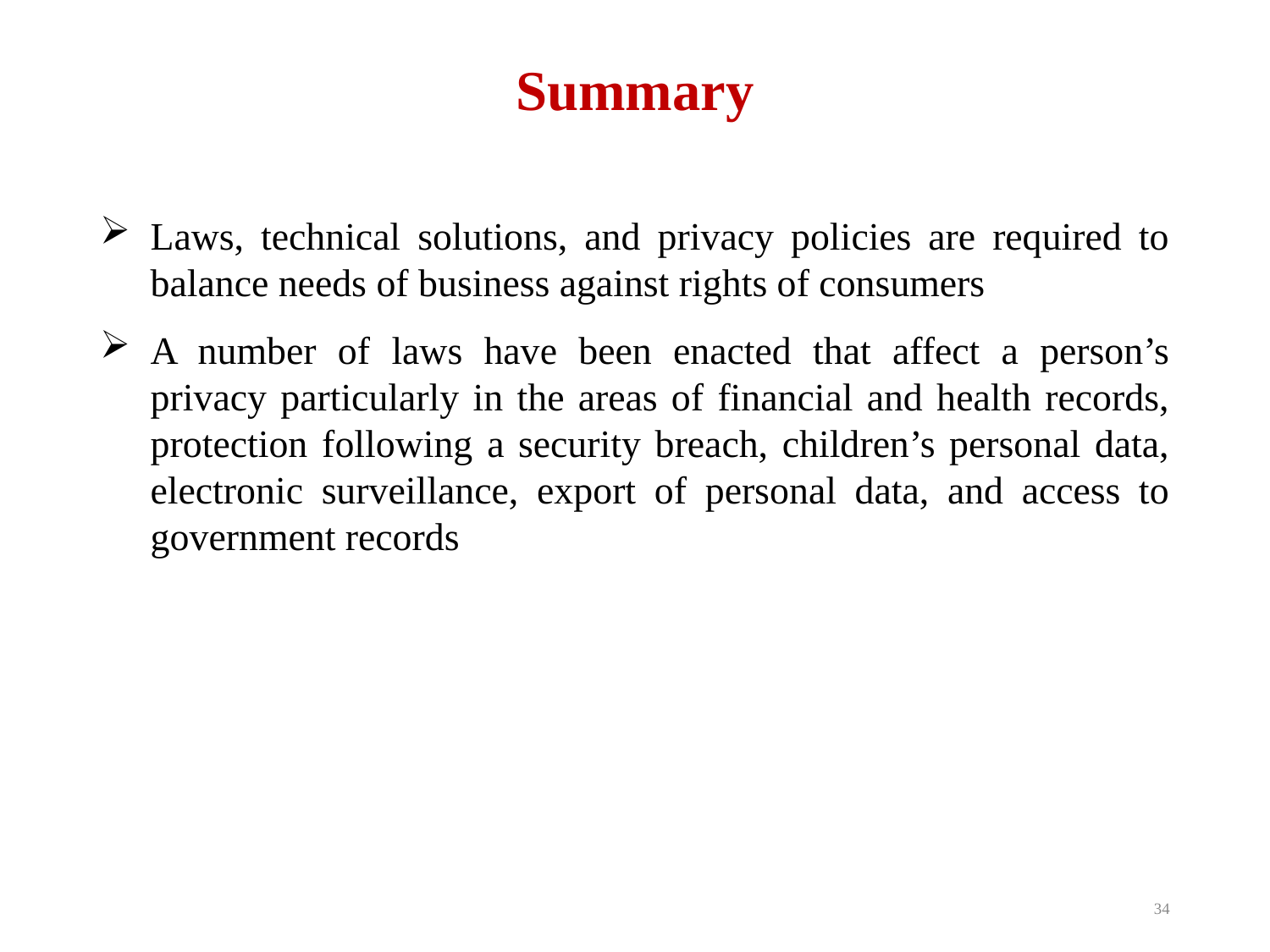

# Summary
Laws, technical solutions, and privacy policies are required to balance needs of business against rights of consumers
A number of laws have been enacted that affect a person’s privacy particularly in the areas of financial and health records, protection following a security breach, children’s personal data, electronic surveillance, export of personal data, and access to government records
34